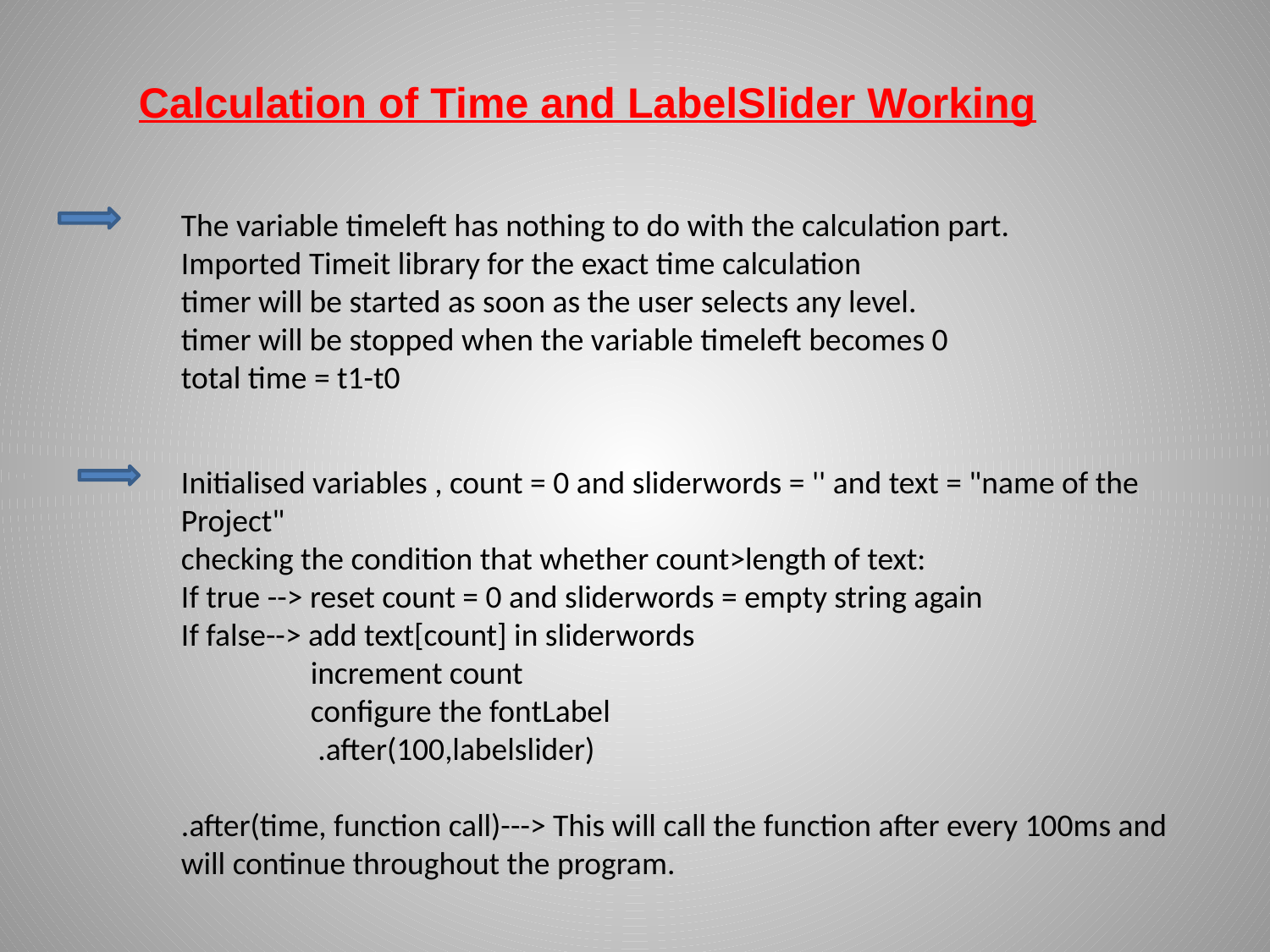

Calculation of Time and LabelSlider Working
The variable timeleft has nothing to do with the calculation part.
Imported Timeit library for the exact time calculation
timer will be started as soon as the user selects any level.
timer will be stopped when the variable timeleft becomes 0
total time = t1-t0

Initialised variables , count = 0 and sliderwords = '' and text = "name of the Project"
checking the condition that whether count>length of text:
If true --> reset count = 0 and sliderwords = empty string again
If false--> add text[count] in sliderwords
                  increment count
                  configure the fontLabel
                   .after(100,labelslider)

.after(time, function call)---> This will call the function after every 100ms and will continue throughout the program.